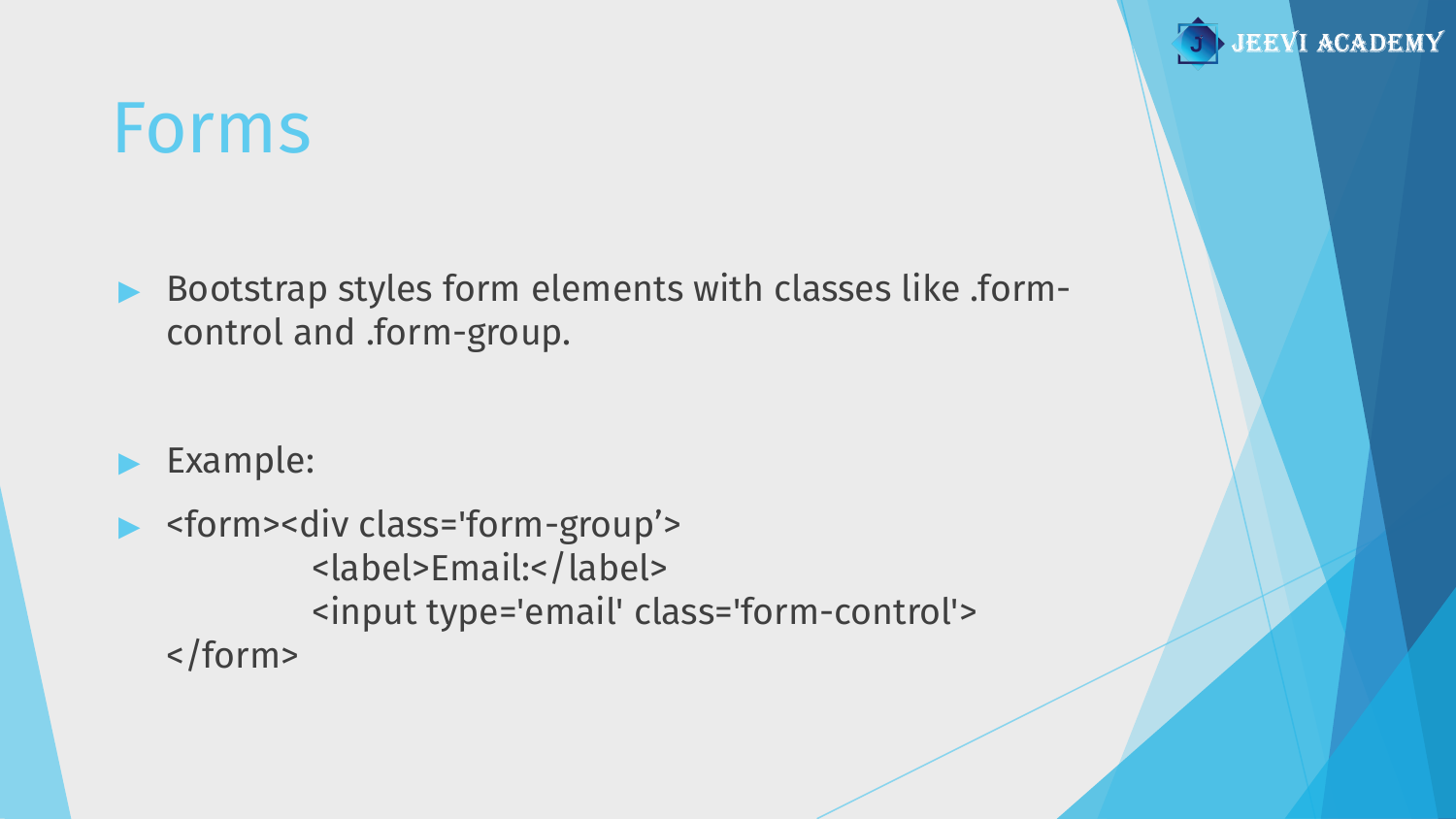

# Forms
Bootstrap styles form elements with classes like .form-control and .form-group.

Example:
<form><div class='form-group’>
	<label>Email:</label>
	<input type='email' class='form-control'>
</form>